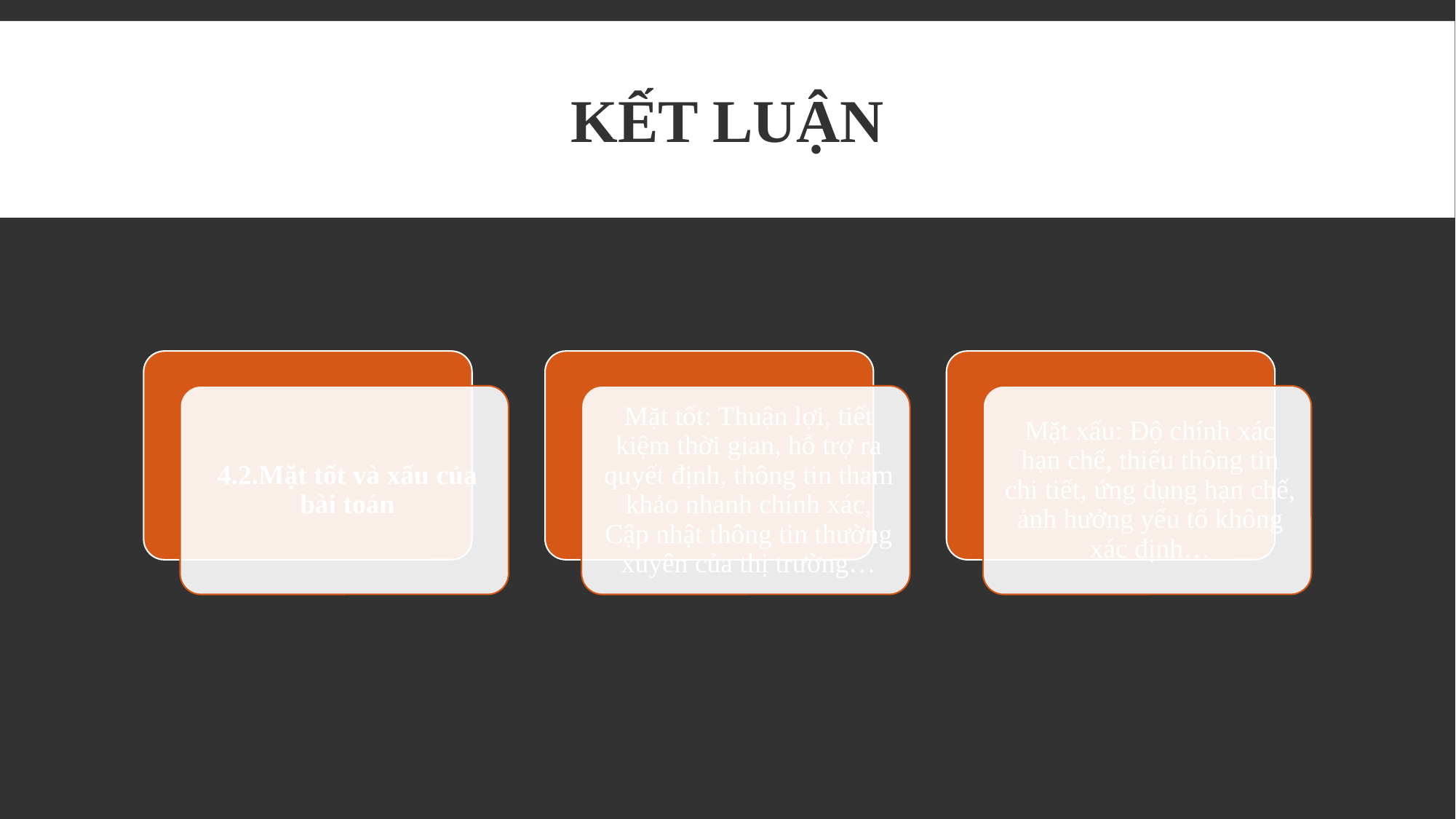

# KẾT LUẬN
4.2.Mặt tốt và xấu của bài toán
Mặt tốt: Thuận lợi, tiết kiệm thời gian, hỗ trợ ra quyết định, thông tin tham khảo nhanh chính xác, Cập nhật thông tin thường xuyên của thị trường…
Mặt xấu: Độ chính xác hạn chế, thiếu thông tin chi tiết, ứng dụng hạn chế, ảnh hưởng yếu tố không xác định…